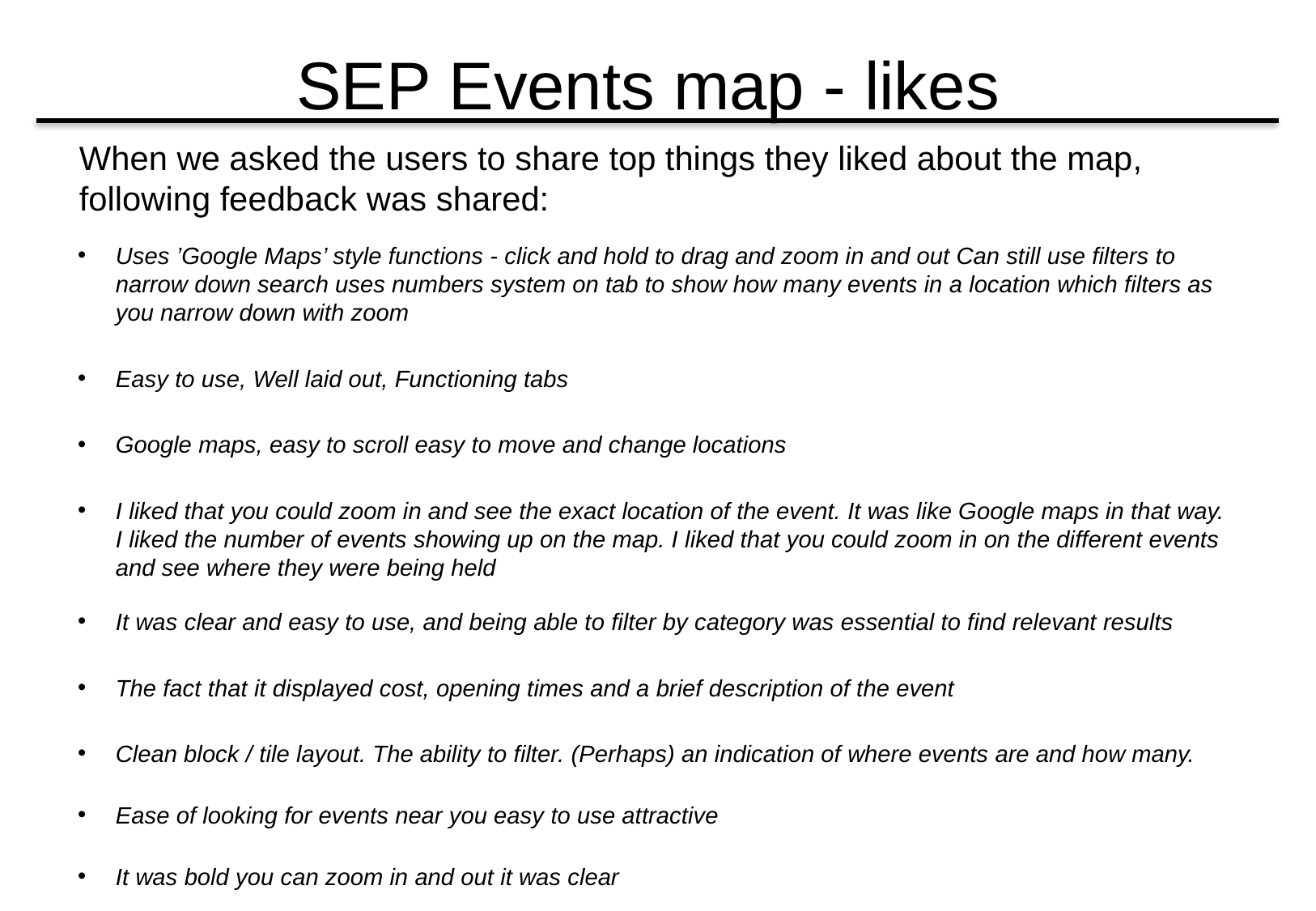

# SEP Events map - likes
When we asked the users to share top things they liked about the map, following feedback was shared:

Uses ’Google Maps’ style functions - click and hold to drag and zoom in and out Can still use filters to narrow down search uses numbers system on tab to show how many events in a location which filters as you narrow down with zoom

Easy to use, Well laid out, Functioning tabs

Google maps, easy to scroll easy to move and change locations

I liked that you could zoom in and see the exact location of the event. It was like Google maps in that way. I liked the number of events showing up on the map. I liked that you could zoom in on the different events and see where they were being held

It was clear and easy to use, and being able to filter by category was essential to find relevant results

The fact that it displayed cost, opening times and a brief description of the event

Clean block / tile layout. The ability to filter. (Perhaps) an indication of where events are and how many.

Ease of looking for events near you easy to use attractive

It was bold you can zoom in and out it was clear